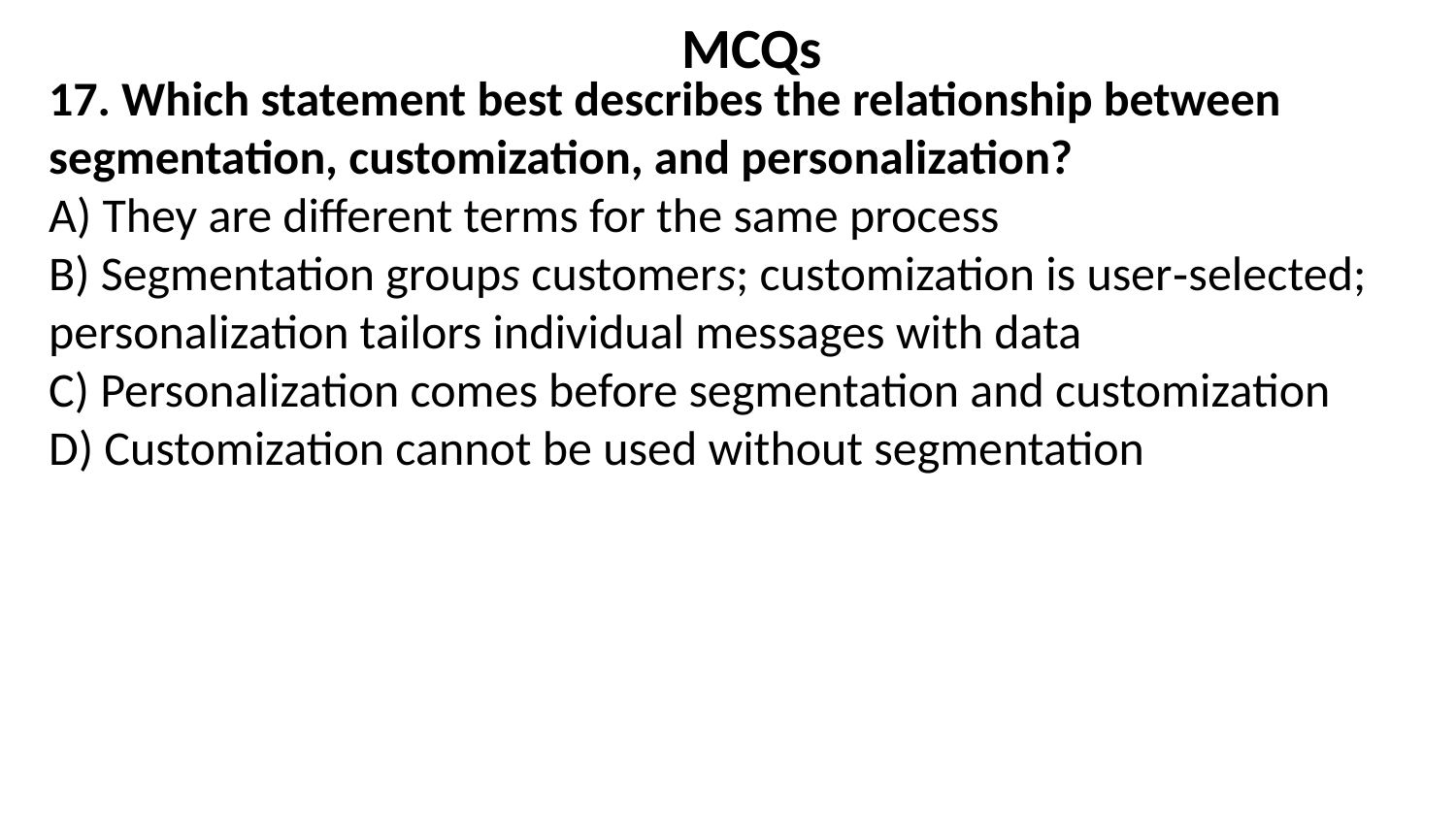

MCQs

17. Which statement best describes the relationship between segmentation, customization, and personalization?
A) They are different terms for the same process
B) Segmentation groups customers; customization is user‑selected; personalization tailors individual messages with data
C) Personalization comes before segmentation and customization
D) Customization cannot be used without segmentation